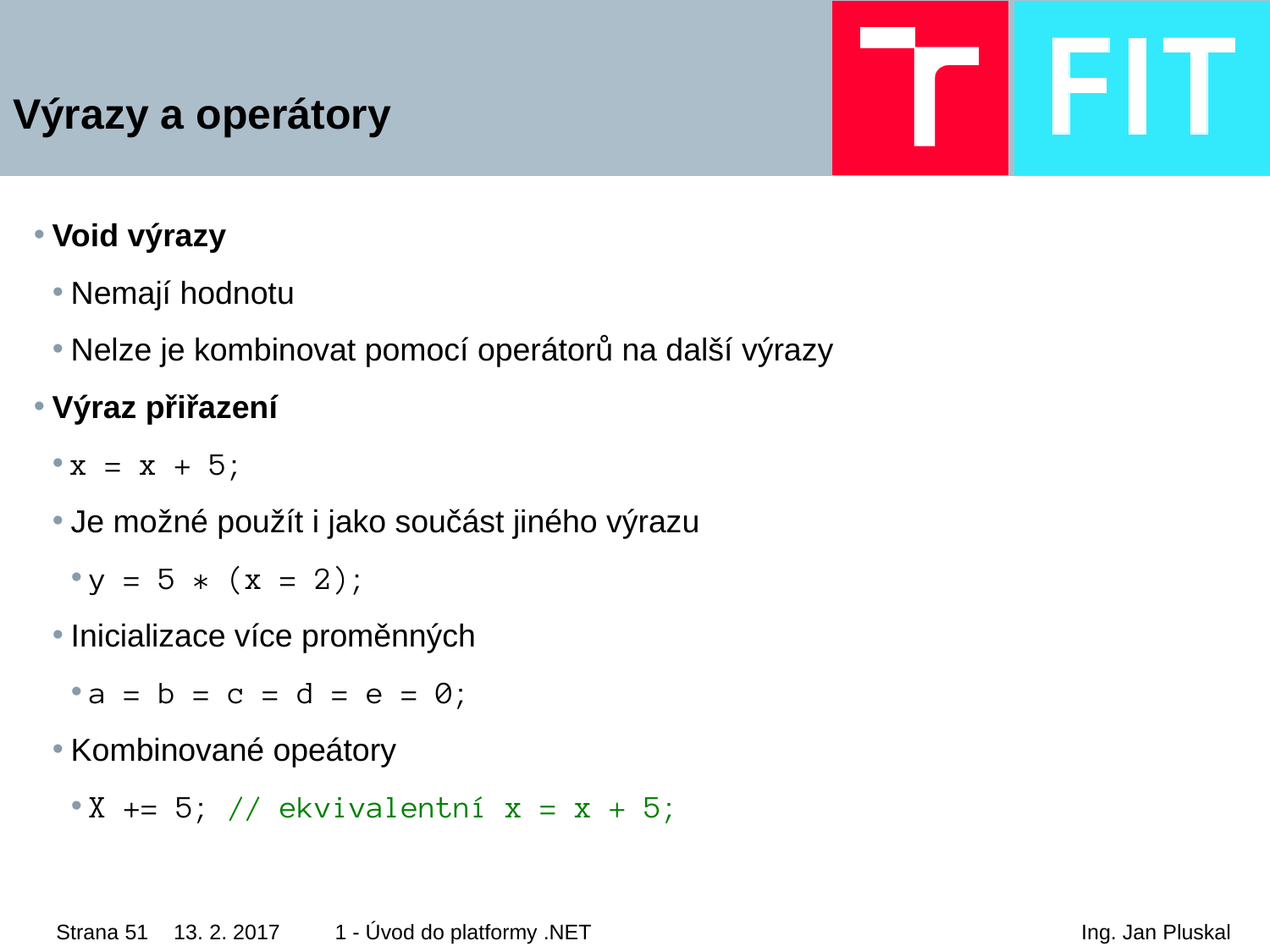

# Výrazy a operátory
Void výrazy
Nemají hodnotu
Nelze je kombinovat pomocí operátorů na další výrazy
Výraz přiřazení
x = x + 5;
Je možné použít i jako součást jiného výrazu
y = 5 * (x = 2);
Inicializace více proměnných
a = b = c = d = e = 0;
Kombinované opeátory
X += 5; // ekvivalentní x = x + 5;